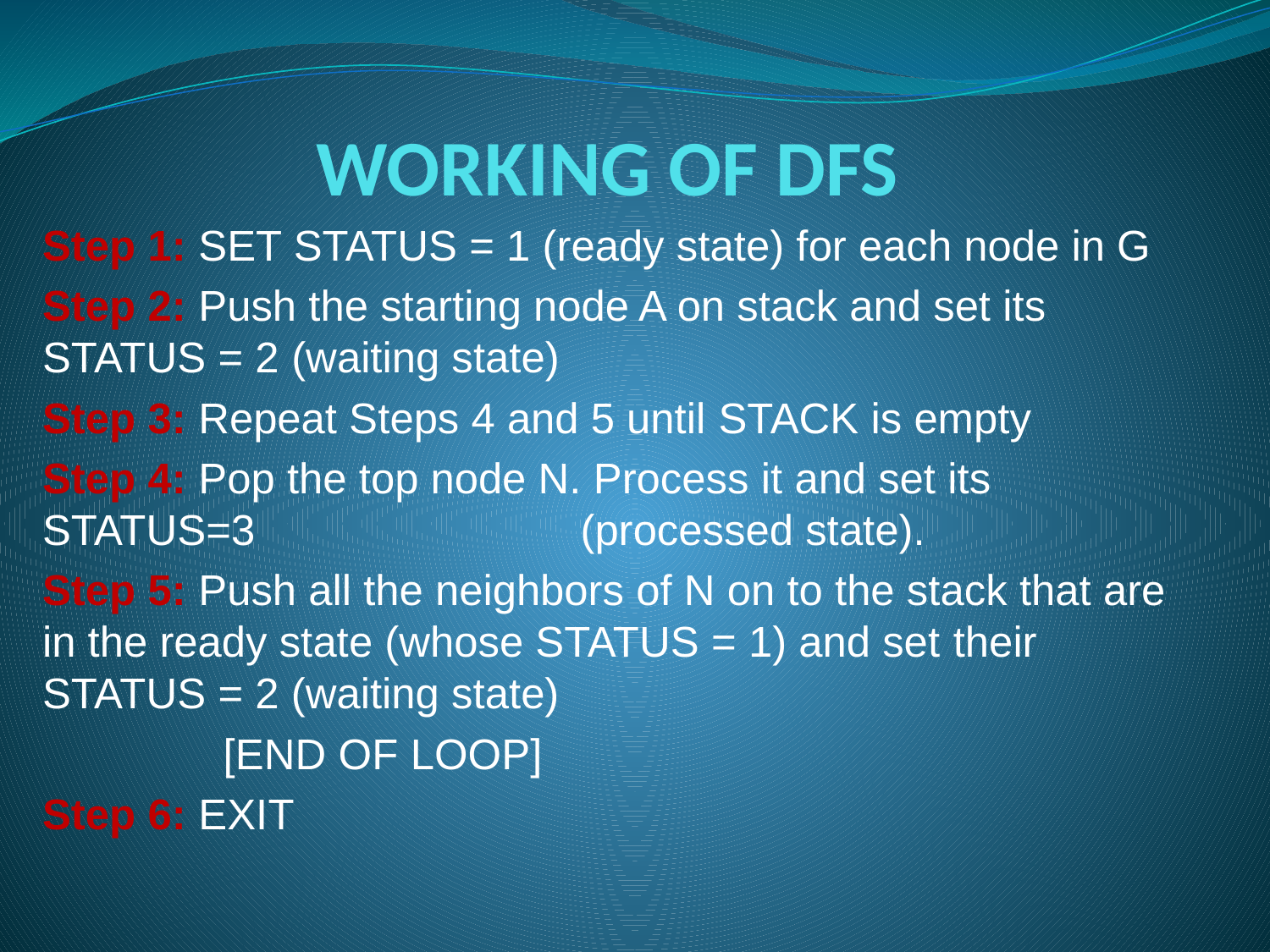

# WORKING OF DFS
Step 1: SET STATUS = 1 (ready state) for each node in G
Step 2: Push the starting node A on stack and set its STATUS = 2 (waiting state)
Step 3: Repeat Steps 4 and 5 until STACK is empty
Step 4: Pop the top node N. Process it and set its 	STATUS=3                           (processed state).
Step 5: Push all the neighbors of N on to the stack that are in the ready state (whose STATUS = 1) and set their STATUS = 2 (waiting state)
               [END OF LOOP]
Step 6: EXIT